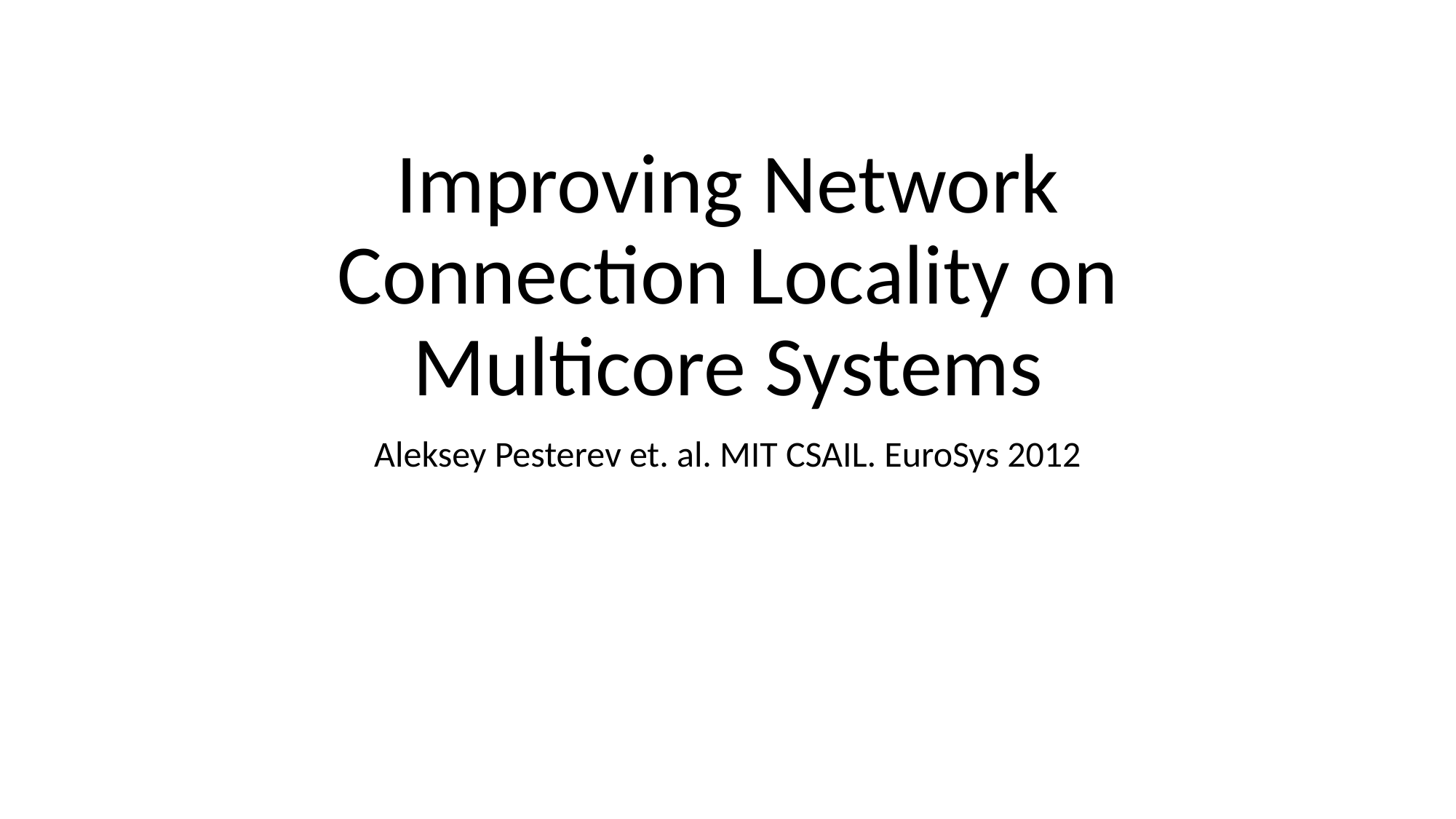

# Improving Network Connection Locality on Multicore Systems
Aleksey Pesterev et. al. MIT CSAIL. EuroSys 2012